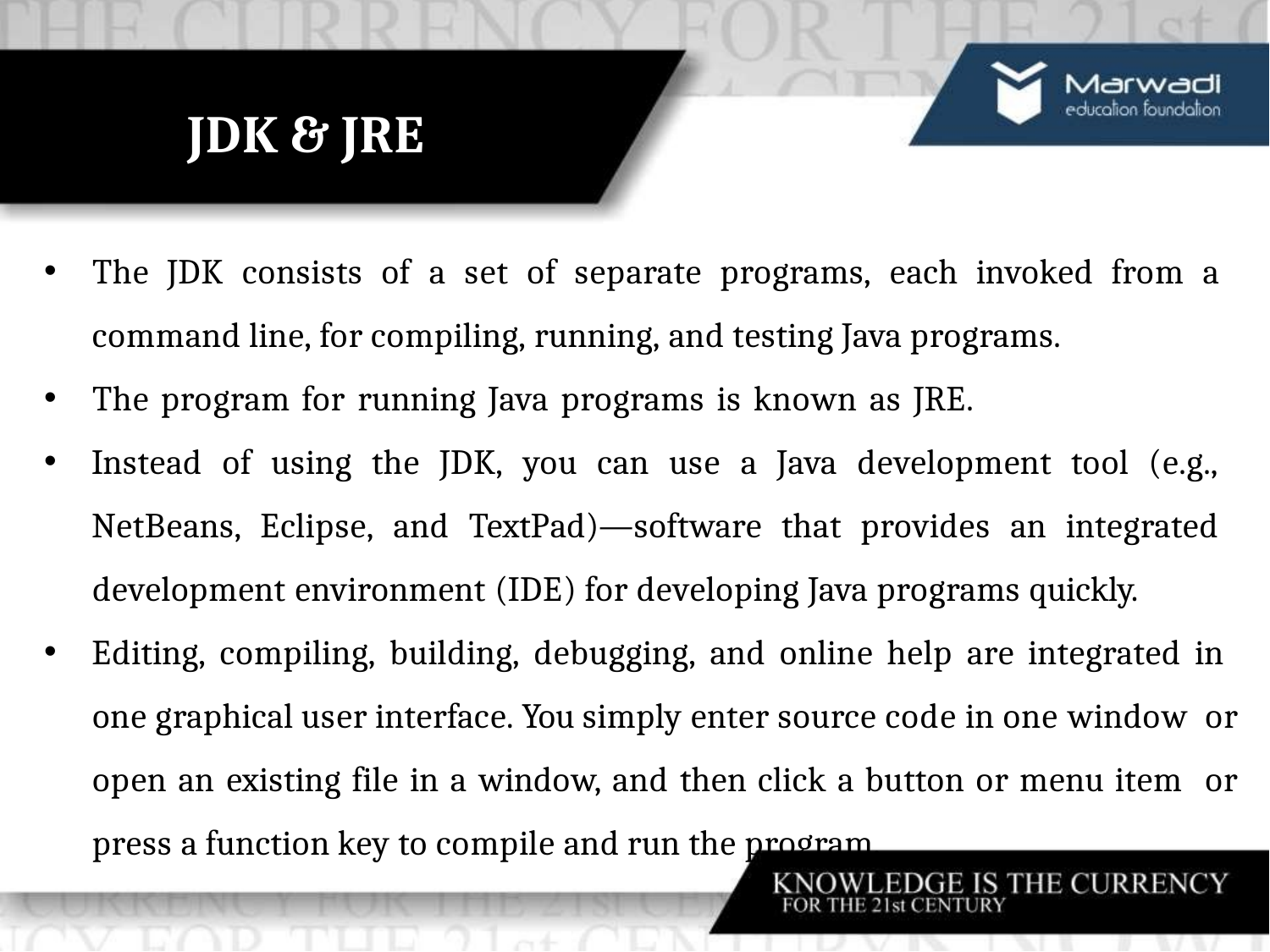

# JDK & JRE
The JDK consists of a set of separate programs, each invoked from a  command line, for compiling, running, and testing Java programs.
The program for running Java programs is known as JRE.
Instead of using the JDK, you can use a Java development tool (e.g.,  NetBeans, Eclipse, and TextPad)—software that provides an integrated  development environment (IDE) for developing Java programs quickly.
Editing, compiling, building, debugging, and online help are integrated in  one graphical user interface. You simply enter source code in one window  or open an existing file in a window, and then click a button or menu item  or press a function key to compile and run the program.